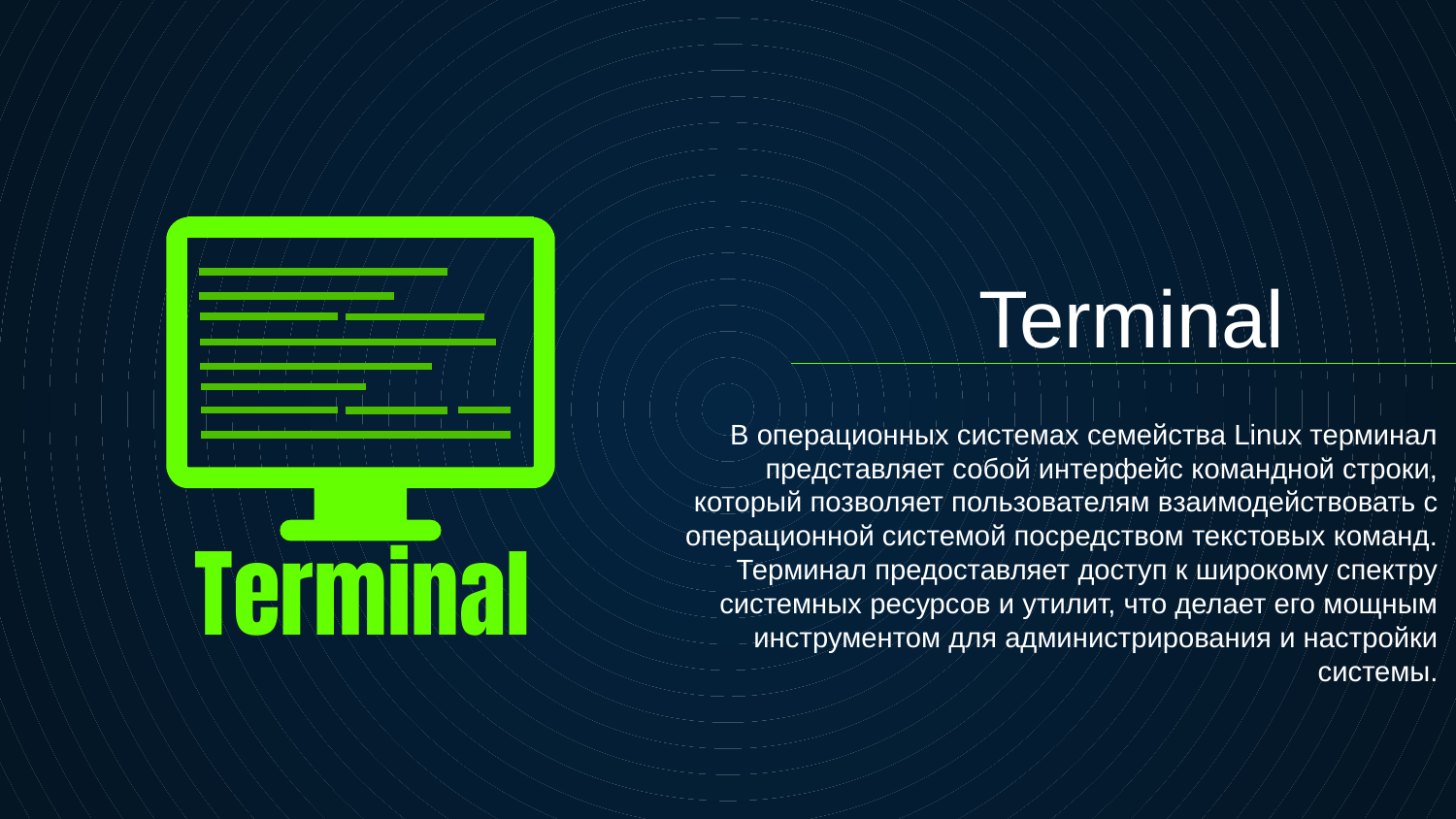

# Terminal
В операционных системах семейства Linux терминал представляет собой интерфейс командной строки, который позволяет пользователям взаимодействовать с операционной системой посредством текстовых команд. Терминал предоставляет доступ к широкому спектру системных ресурсов и утилит, что делает его мощным инструментом для администрирования и настройки системы.

Terminal